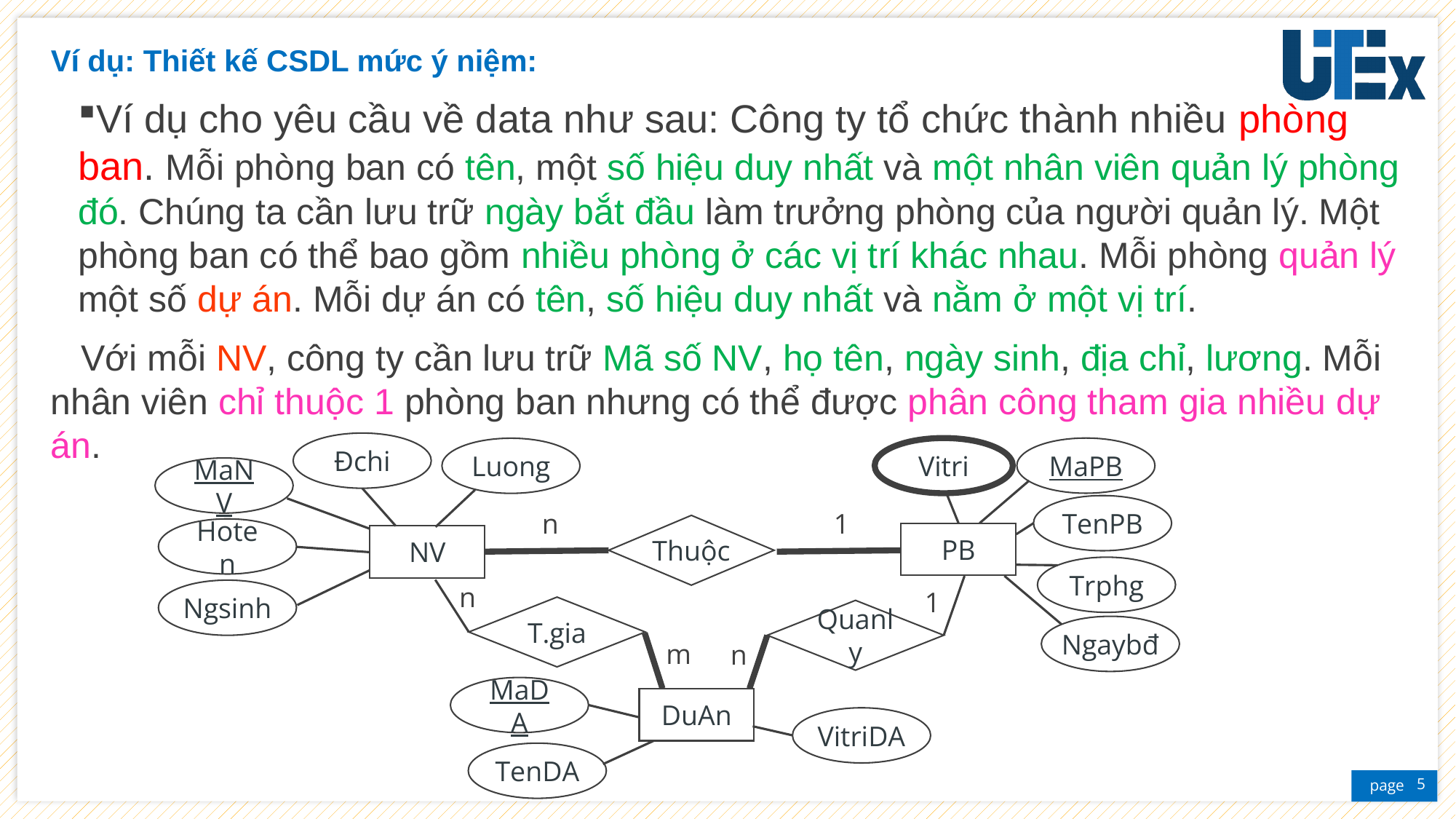

Ví dụ: Thiết kế CSDL mức ý niệm:
Ví dụ cho yêu cầu về data như sau: Công ty tổ chức thành nhiều phòng ban. Mỗi phòng ban có tên, một số hiệu duy nhất và một nhân viên quản lý phòng đó. Chúng ta cần lưu trữ ngày bắt đầu làm trưởng phòng của người quản lý. Một phòng ban có thể bao gồm nhiều phòng ở các vị trí khác nhau. Mỗi phòng quản lý một số dự án. Mỗi dự án có tên, số hiệu duy nhất và nằm ở một vị trí.
   Với mỗi NV, công ty cần lưu trữ Mã số NV, họ tên, ngày sinh, địa chỉ, lương. Mỗi nhân viên chỉ thuộc 1 phòng ban nhưng có thể được phân công tham gia nhiều dự án.

Đchi
Luong
MaNV
Hoten
Ngsinh
Vitri
MaPB
TenPB
Trphg
Ngaybđ
n
1
Thuộc
PB
Quanly
1
T.gia
m
MaDA
VitriDA
TenDA
NV
n
n
DuAn
5